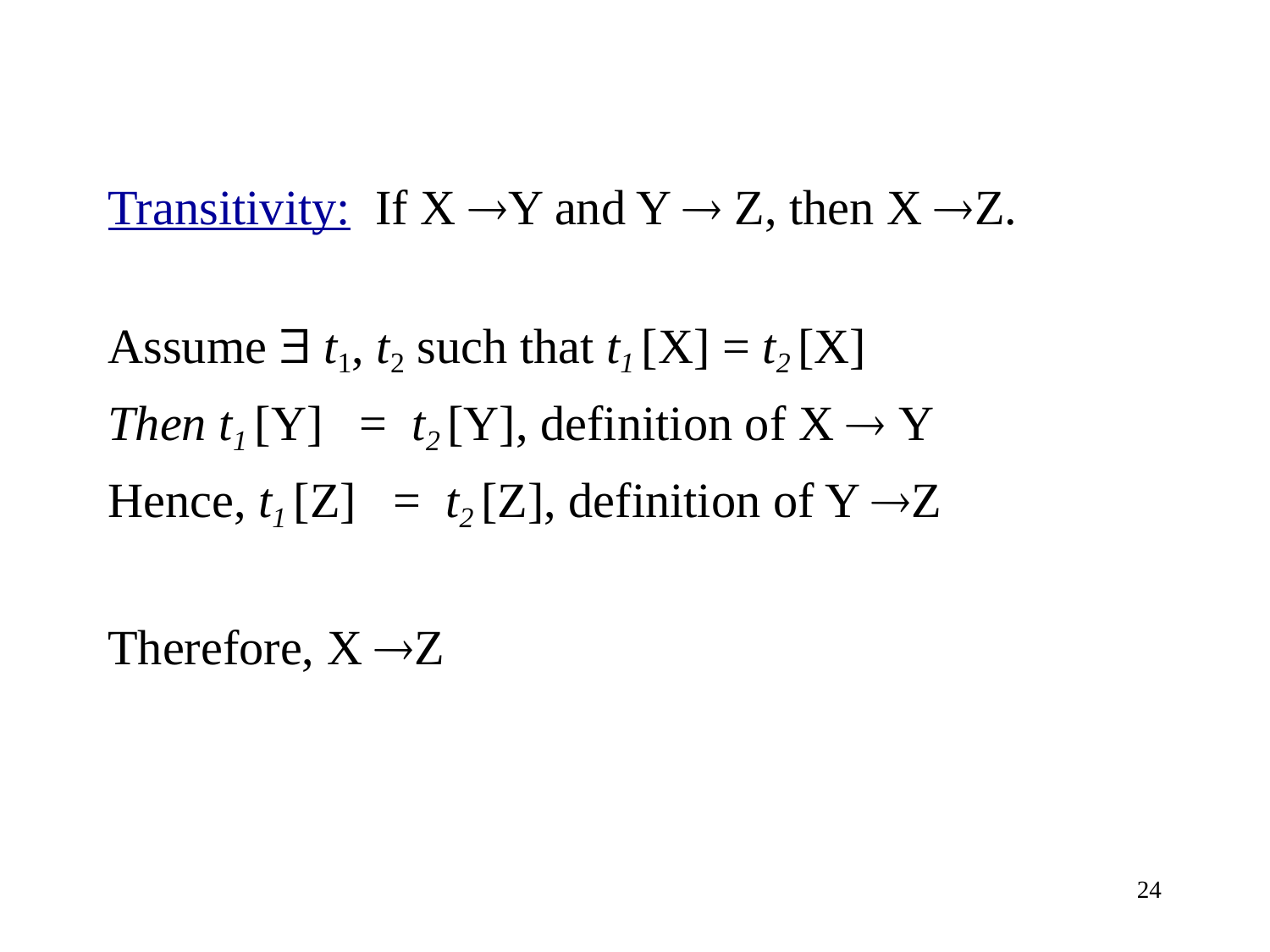

Transitivity:  If X →Y and Y → Z, then X →Z.

Assume ∃ t1, t2 such that t1 [X] = t2 [X]
Then t1 [Y]   =  t2 [Y], definition of X → Y
Hence, t1 [Z]   =  t2 [Z], definition of Y →Z

Therefore, X →Z

24